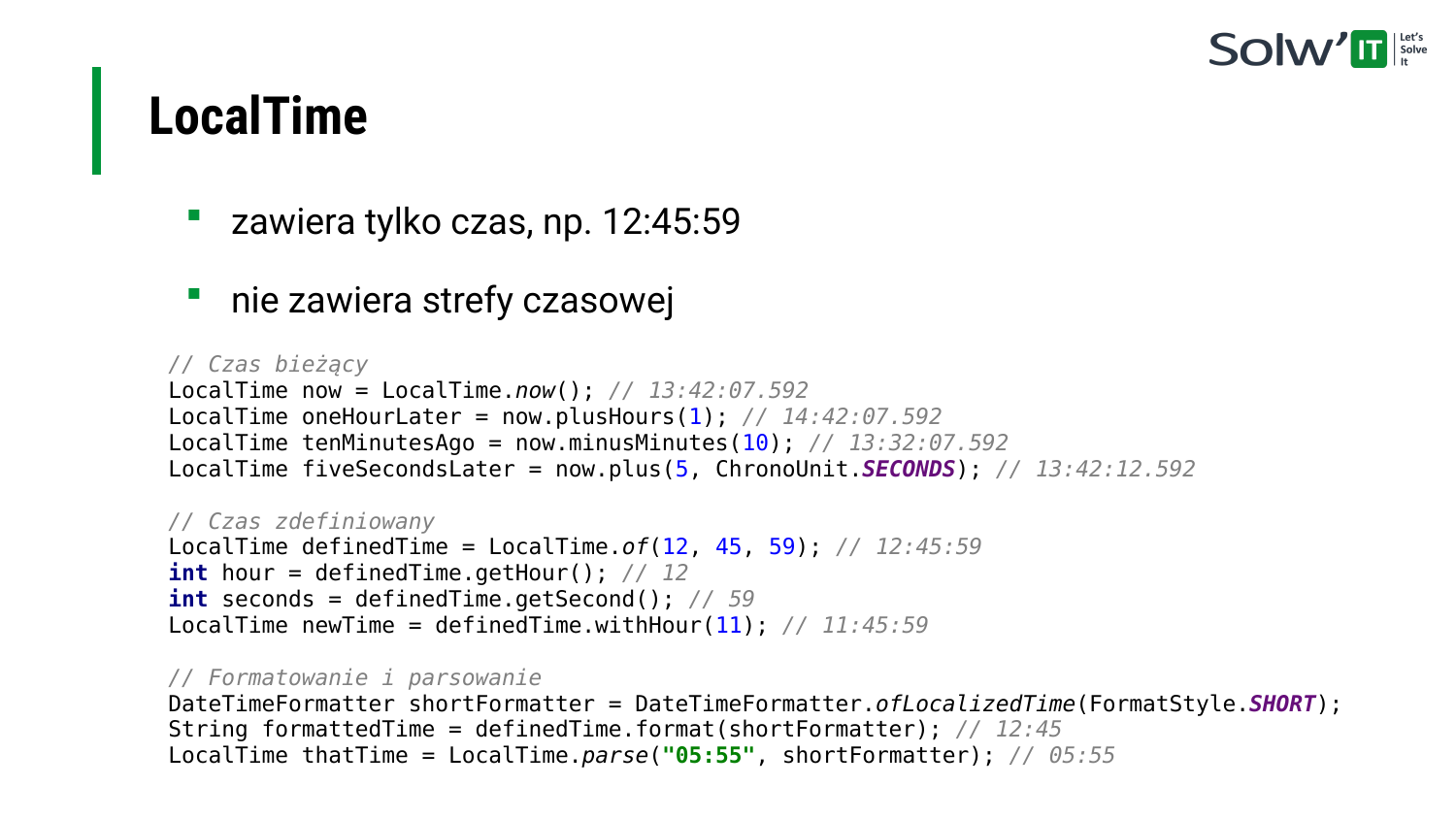

LocalTime
zawiera tylko czas, np. 12:45:59
nie zawiera strefy czasowej

// Czas bieżący
LocalTime now = LocalTime.now(); // 13:42:07.592
LocalTime oneHourLater = now.plusHours(1); // 14:42:07.592
LocalTime tenMinutesAgo = now.minusMinutes(10); // 13:32:07.592
LocalTime fiveSecondsLater = now.plus(5, ChronoUnit.SECONDS); // 13:42:12.592
// Czas zdefiniowany
LocalTime definedTime = LocalTime.of(12, 45, 59); // 12:45:59
int hour = definedTime.getHour(); // 12
int seconds = definedTime.getSecond(); // 59
LocalTime newTime = definedTime.withHour(11); // 11:45:59
// Formatowanie i parsowanie
DateTimeFormatter shortFormatter = DateTimeFormatter.ofLocalizedTime(FormatStyle.SHORT);
String formattedTime = definedTime.format(shortFormatter); // 12:45
LocalTime thatTime = LocalTime.parse("05:55", shortFormatter); // 05:55